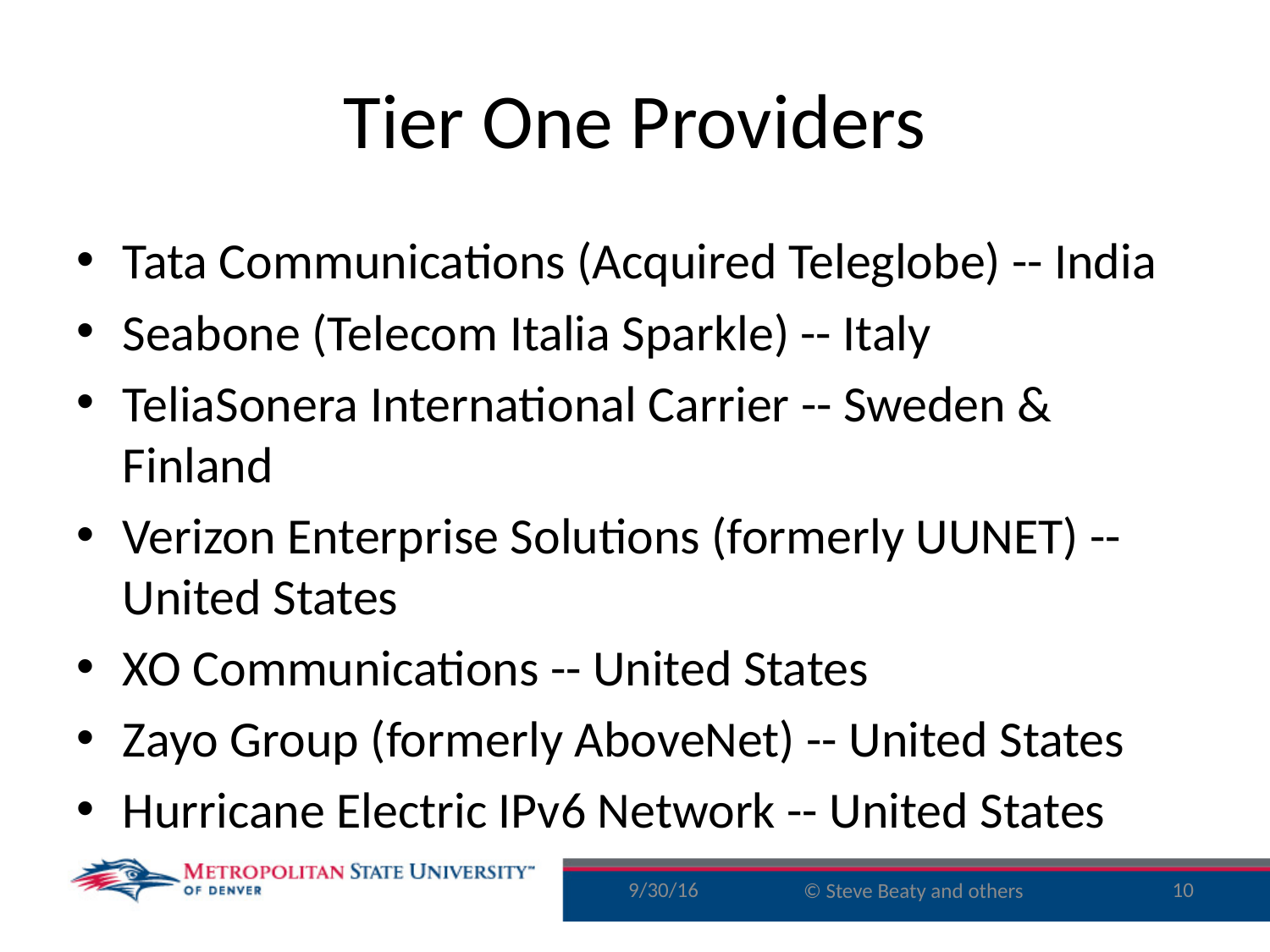

# Tier One Providers
Tata Communications (Acquired Teleglobe) -- India
Seabone (Telecom Italia Sparkle) -- Italy
TeliaSonera International Carrier -- Sweden & Finland
Verizon Enterprise Solutions (formerly UUNET) -- United States
XO Communications -- United States
Zayo Group (formerly AboveNet) -- United States
Hurricane Electric IPv6 Network -- United States
9/30/16
10
© Steve Beaty and others